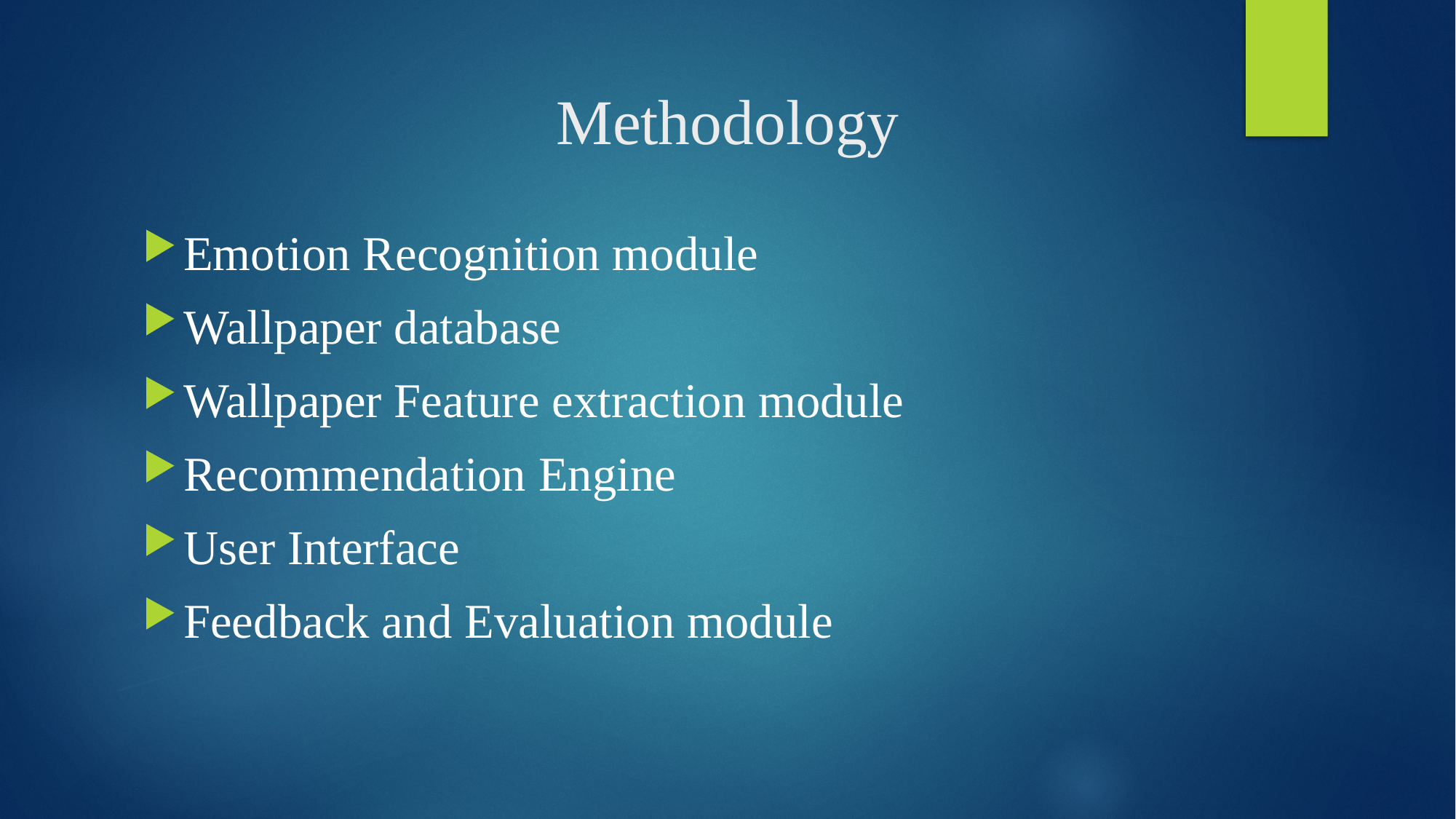

# Methodology
Emotion Recognition module
Wallpaper database
Wallpaper Feature extraction module
Recommendation Engine
User Interface
Feedback and Evaluation module